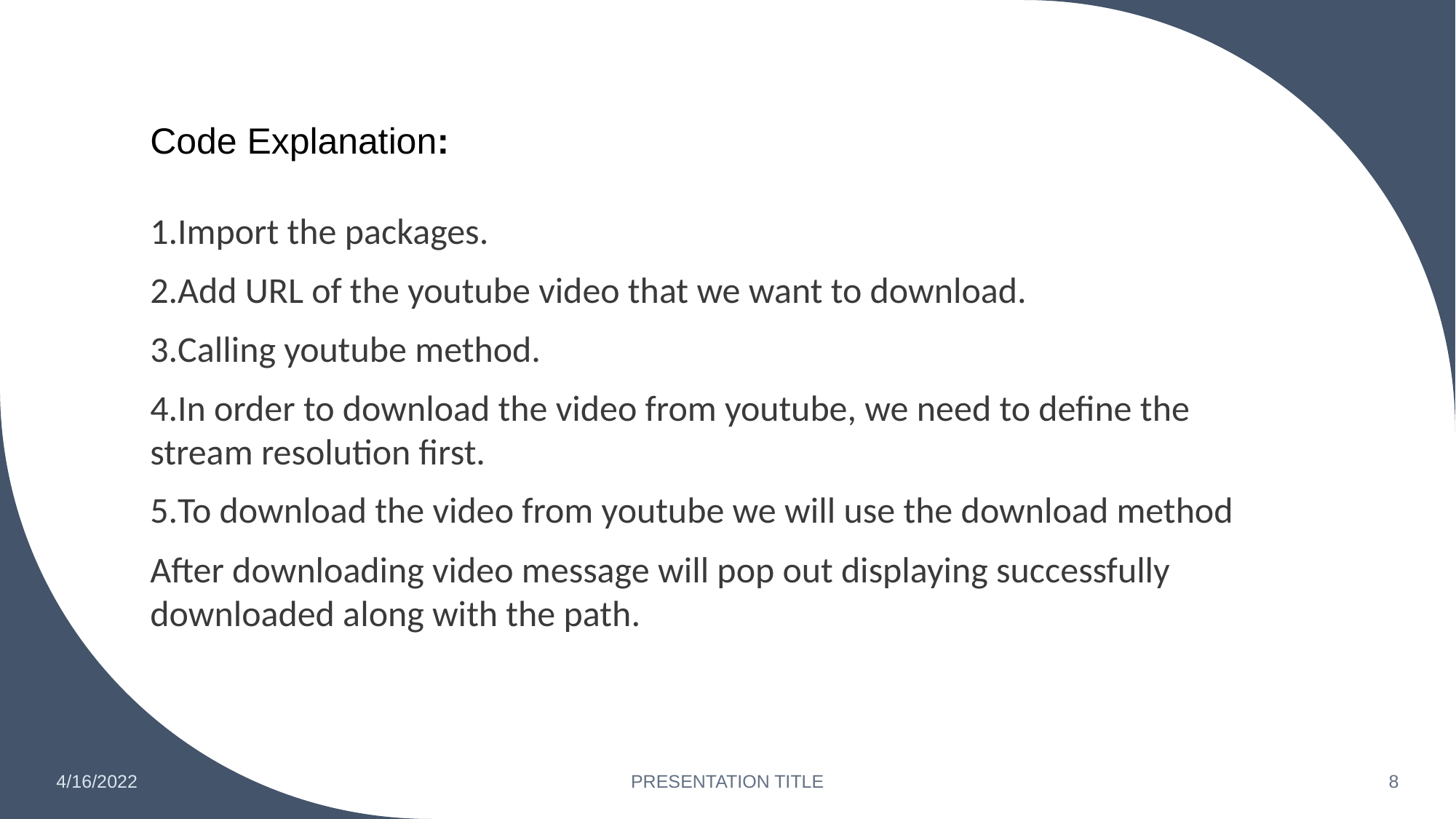

# Code Explanation:
Import the packages.
Add URL of the youtube video that we want to download.
Calling youtube method.
In order to download the video from youtube, we need to define the stream resolution first.
To download the video from youtube we will use the download method
After downloading video message will pop out displaying successfully downloaded along with the path.

4/16/2022
PRESENTATION TITLE
8